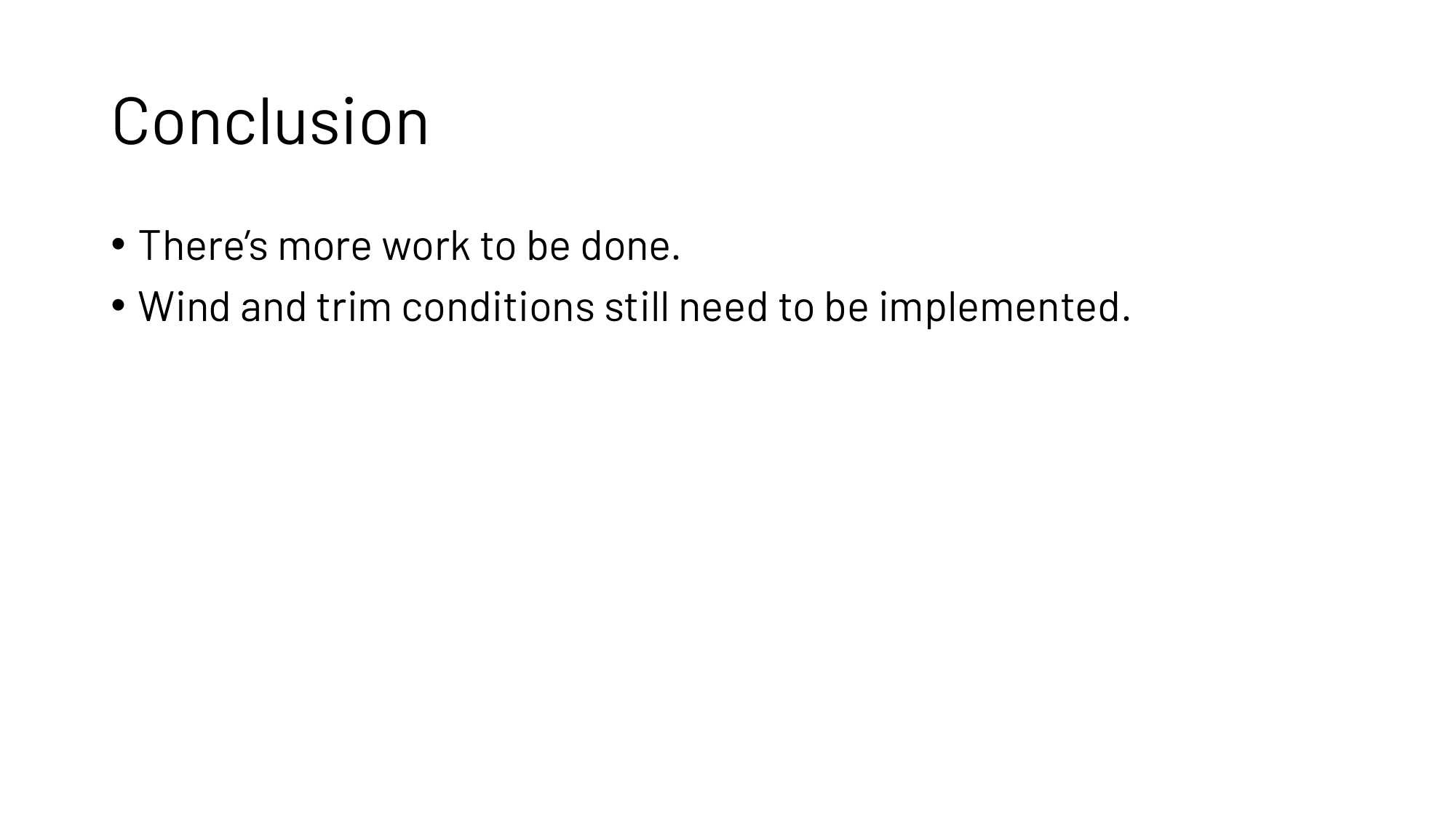

# Conclusion
There’s more work to be done.
Wind and trim conditions still need to be implemented.